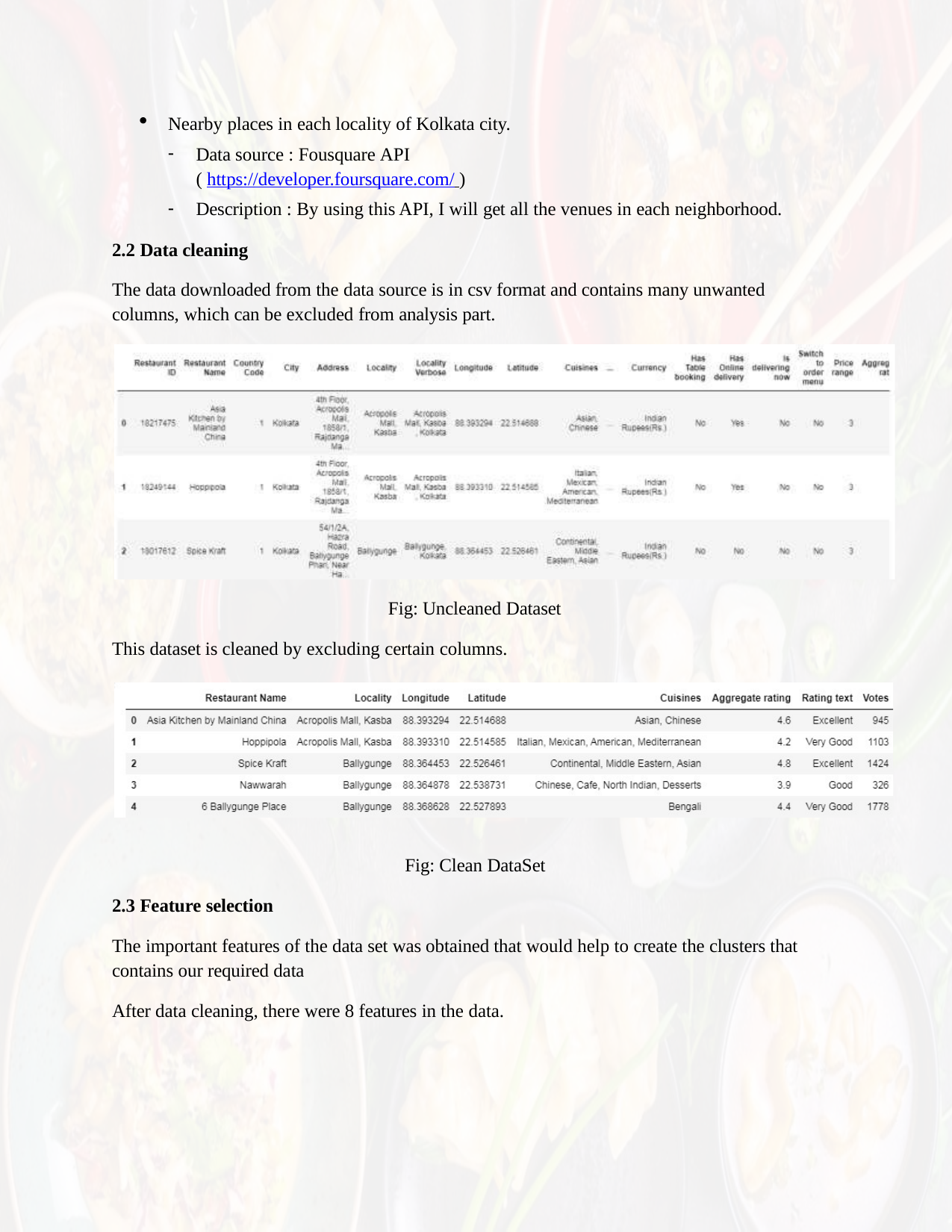

Nearby places in each locality of Kolkata city.
Data source : Fousquare API
( https://developer.foursquare.com/ )
Description : By using this API, I will get all the venues in each neighborhood.
2.2 Data cleaning
The data downloaded from the data source is in csv format and contains many unwanted  columns, which can be excluded from analysis part.

Fig: Uncleaned Dataset
This dataset is cleaned by excluding certain columns.

Fig: Clean DataSet
2.3 Feature selection
The important features of the data set was obtained that would help to create the clusters that  contains our required data
After data cleaning, there were 8 features in the data.